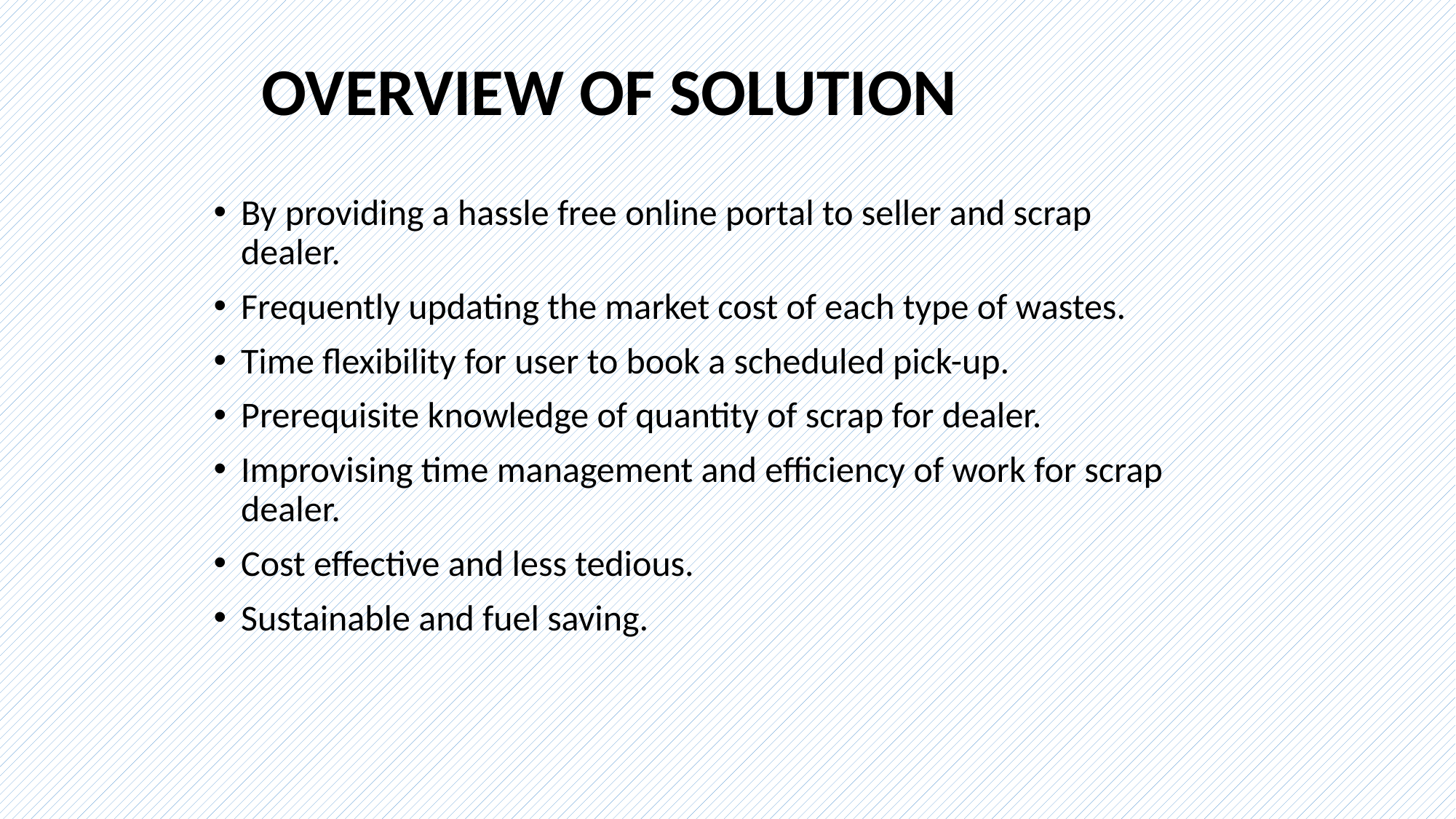

OVERVIEW OF SOLUTION
By providing a hassle free online portal to seller and scrap dealer.
Frequently updating the market cost of each type of wastes.
Time flexibility for user to book a scheduled pick-up.
Prerequisite knowledge of quantity of scrap for dealer.
Improvising time management and efficiency of work for scrap dealer.
Cost effective and less tedious.
Sustainable and fuel saving.